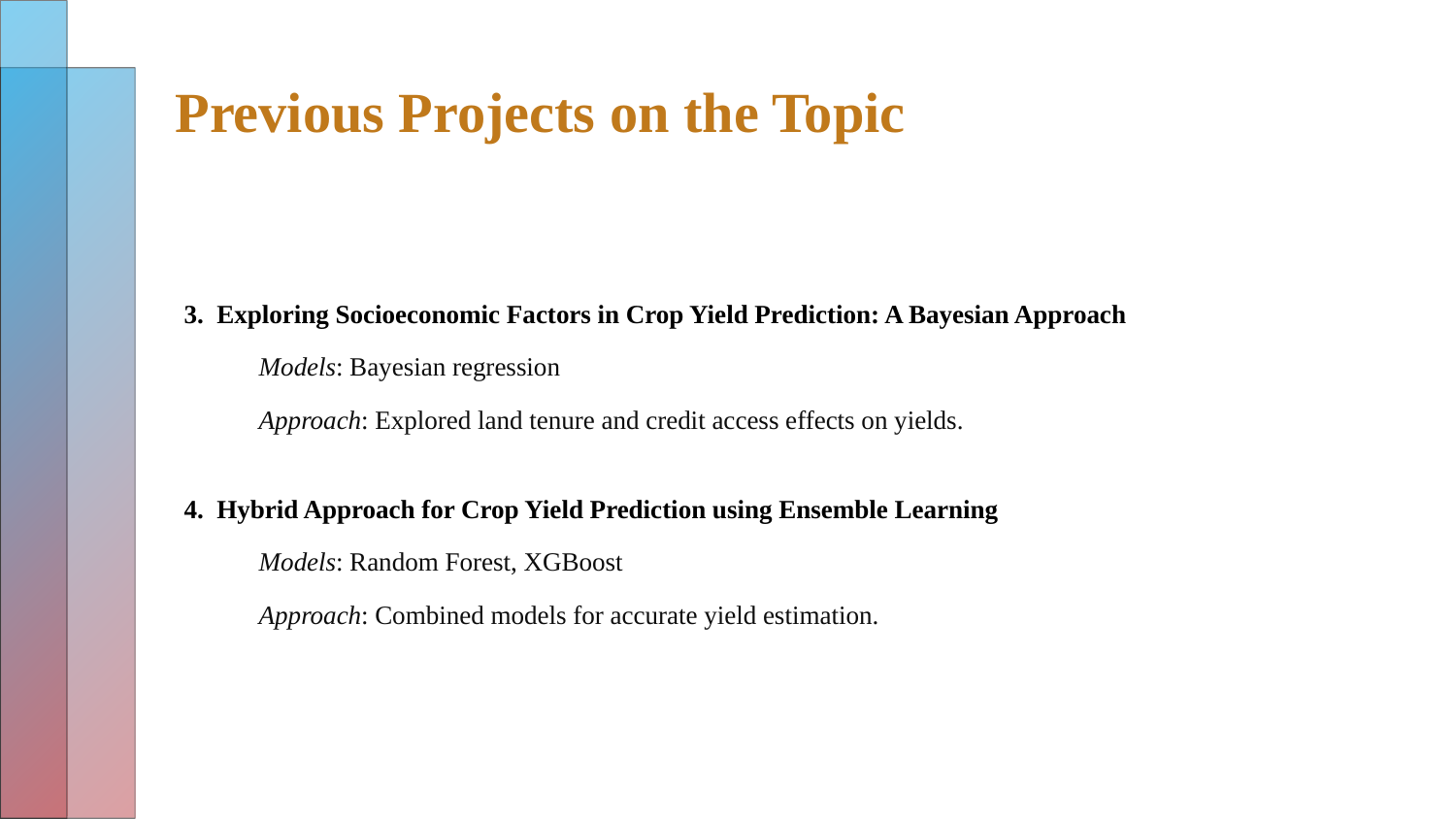

# Previous Projects on the Topic

3.  Exploring Socioeconomic Factors in Crop Yield Prediction: A Bayesian Approach
Models: Bayesian regression
Approach: Explored land tenure and credit access effects on yields.

4.  Hybrid Approach for Crop Yield Prediction using Ensemble Learning
Models: Random Forest, XGBoost
Approach: Combined models for accurate yield estimation.